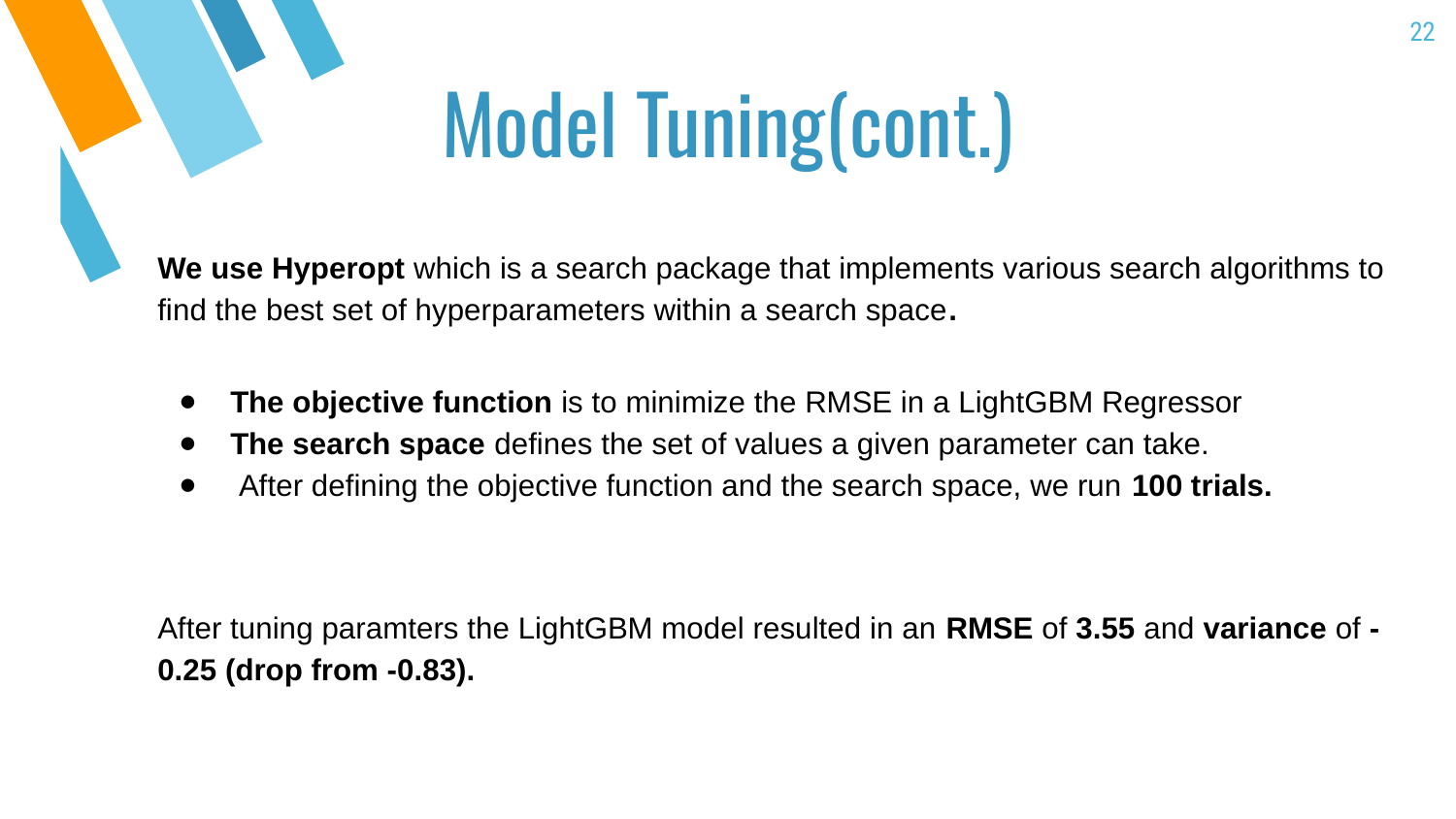

22
Model Tuning(cont.)
We use Hyperopt which is a search package that implements various search algorithms to find the best set of hyperparameters within a search space.

The objective function is to minimize the RMSE in a LightGBM Regressor
The search space defines the set of values a given parameter can take.
 After defining the objective function and the search space, we run 100 trials.

After tuning paramters the LightGBM model resulted in an RMSE of 3.55 and variance of -0.25 (drop from -0.83).